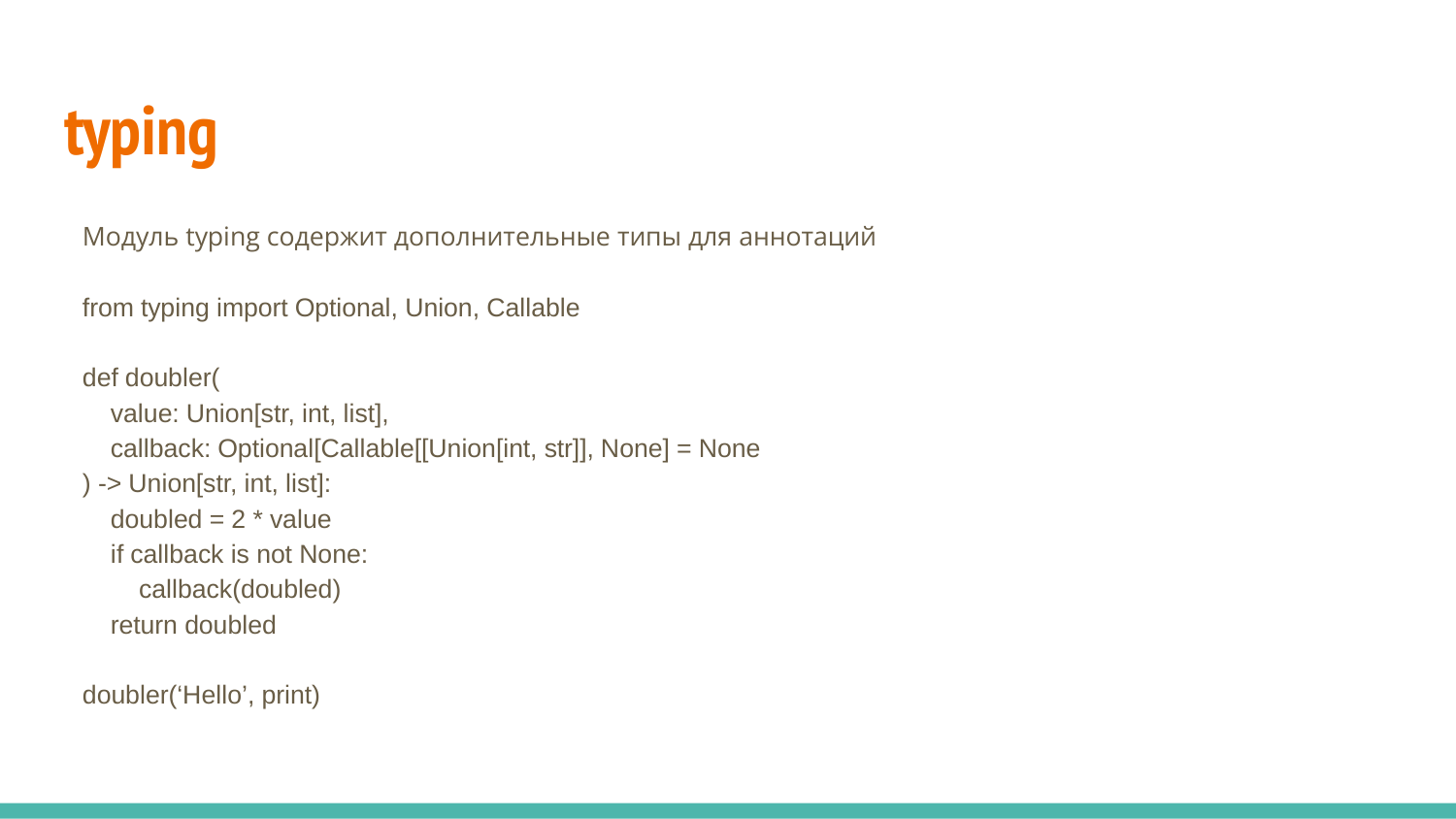

# typing
Модуль typing содержит дополнительные типы для аннотаций

from typing import Optional, Union, Callable

def doubler(
    value: Union[str, int, list],
    callback: Optional[Callable[[Union[int, str]], None] = None
) -> Union[str, int, list]:
    doubled = 2 * value
    if callback is not None:
        callback(doubled)
    return doubled

doubler(‘Hello’, print)